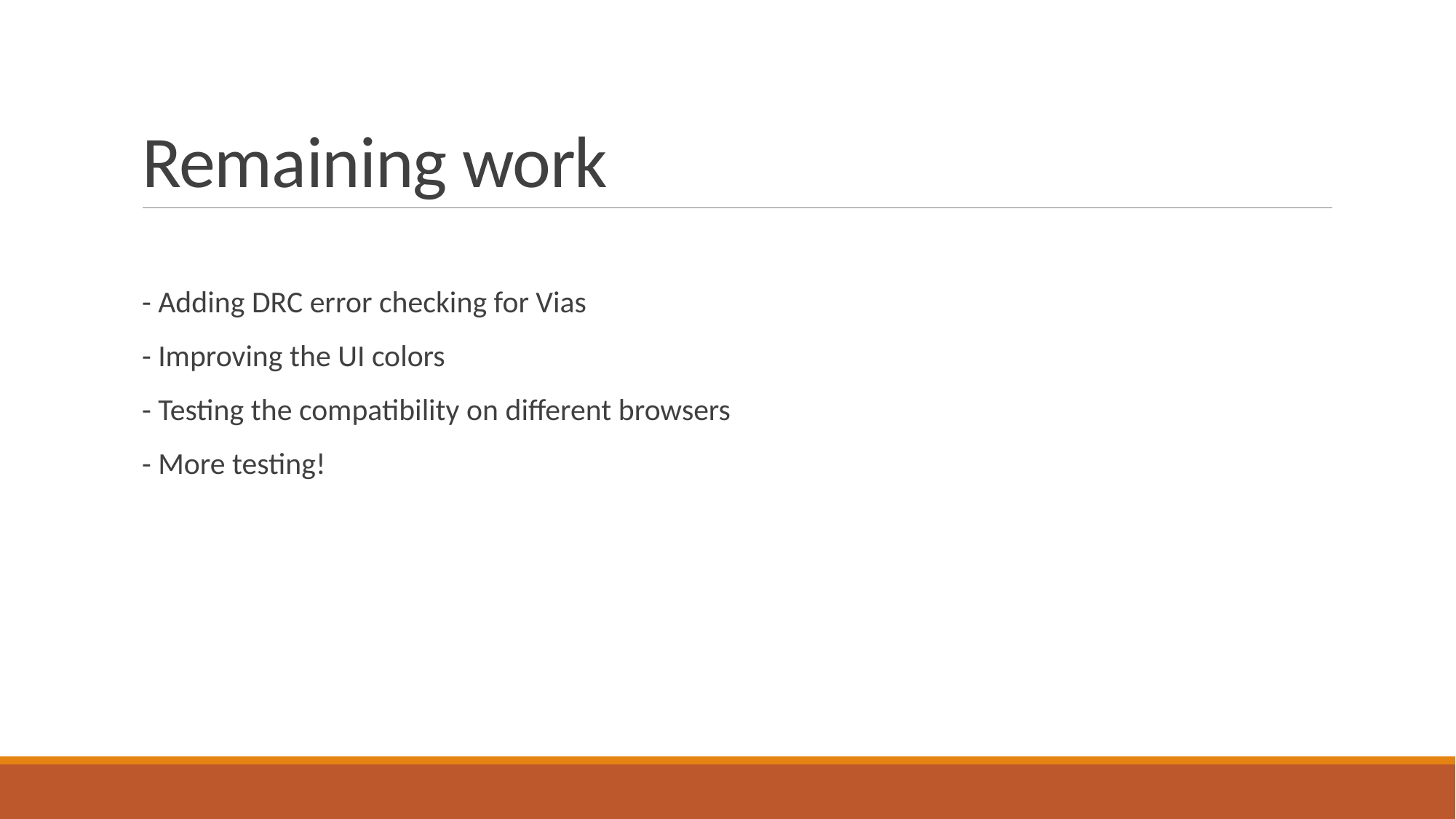

# Remaining work
- Adding DRC error checking for Vias
- Improving the UI colors
- Testing the compatibility on different browsers
- More testing!